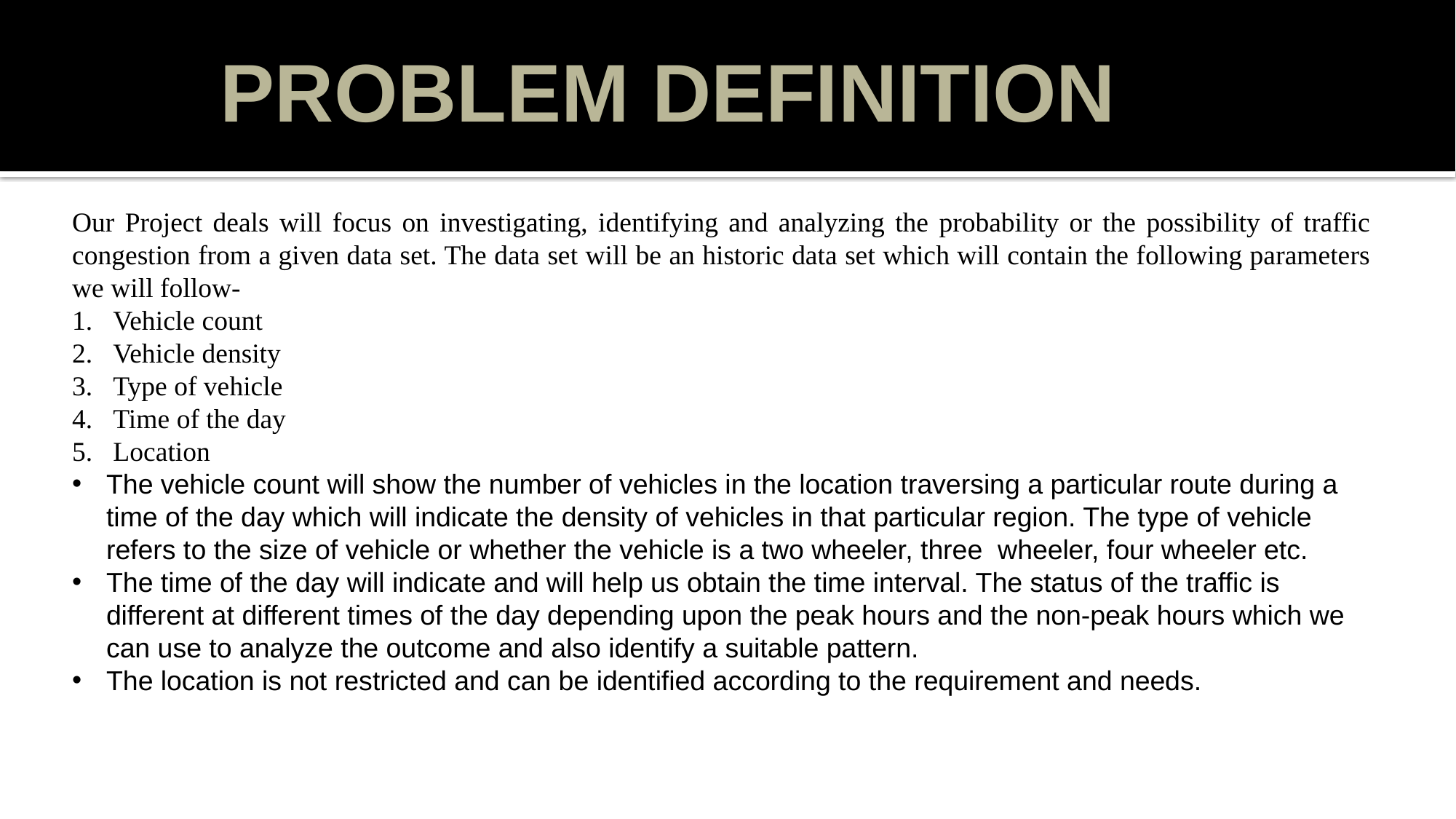

PROBLEM DEFINITION
Our Project deals will focus on investigating, identifying and analyzing the probability or the possibility of traffic congestion from a given data set. The data set will be an historic data set which will contain the following parameters we will follow-
Vehicle count
Vehicle density
Type of vehicle
Time of the day
Location
The vehicle count will show the number of vehicles in the location traversing a particular route during a time of the day which will indicate the density of vehicles in that particular region. The type of vehicle refers to the size of vehicle or whether the vehicle is a two wheeler, three  wheeler, four wheeler etc.
The time of the day will indicate and will help us obtain the time interval. The status of the traffic is different at different times of the day depending upon the peak hours and the non-peak hours which we can use to analyze the outcome and also identify a suitable pattern.
The location is not restricted and can be identified according to the requirement and needs.